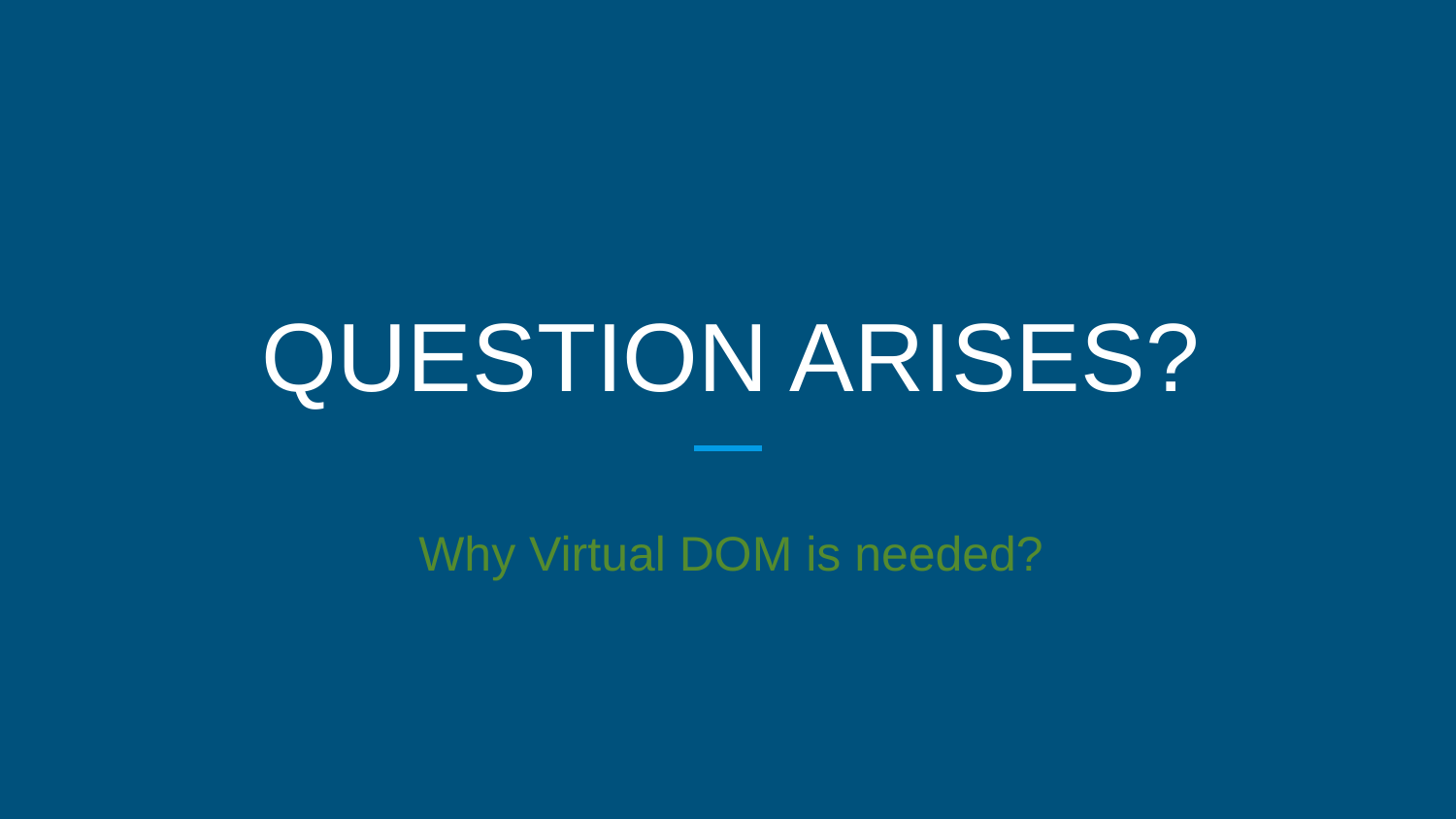

# QUESTION ARISES?
Why Virtual DOM is needed?